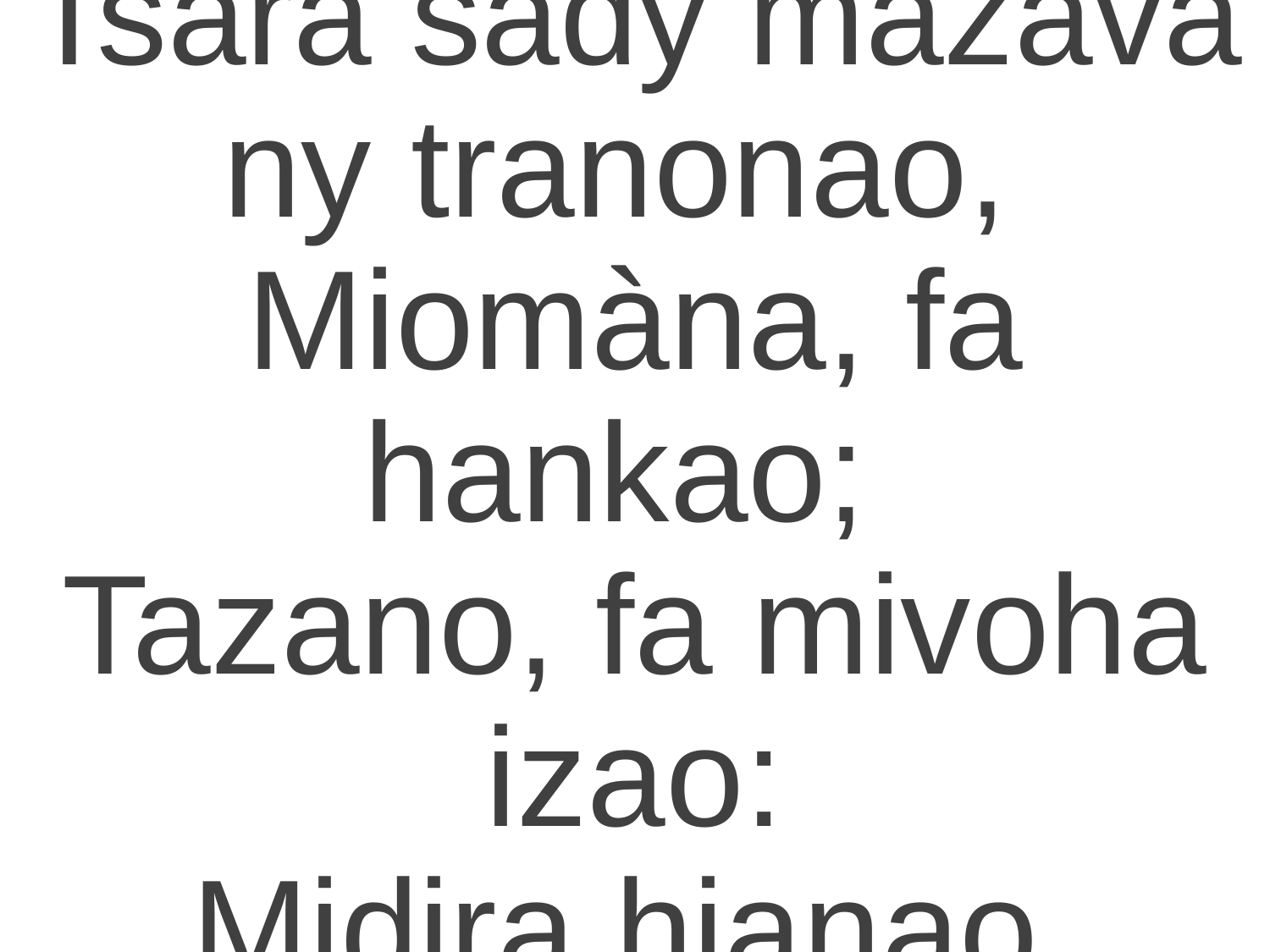

Tsara sady mazava ny tranonao,
Miomàna, fa hankao;
Tazano, fa mivoha izao:
Midira hianao.